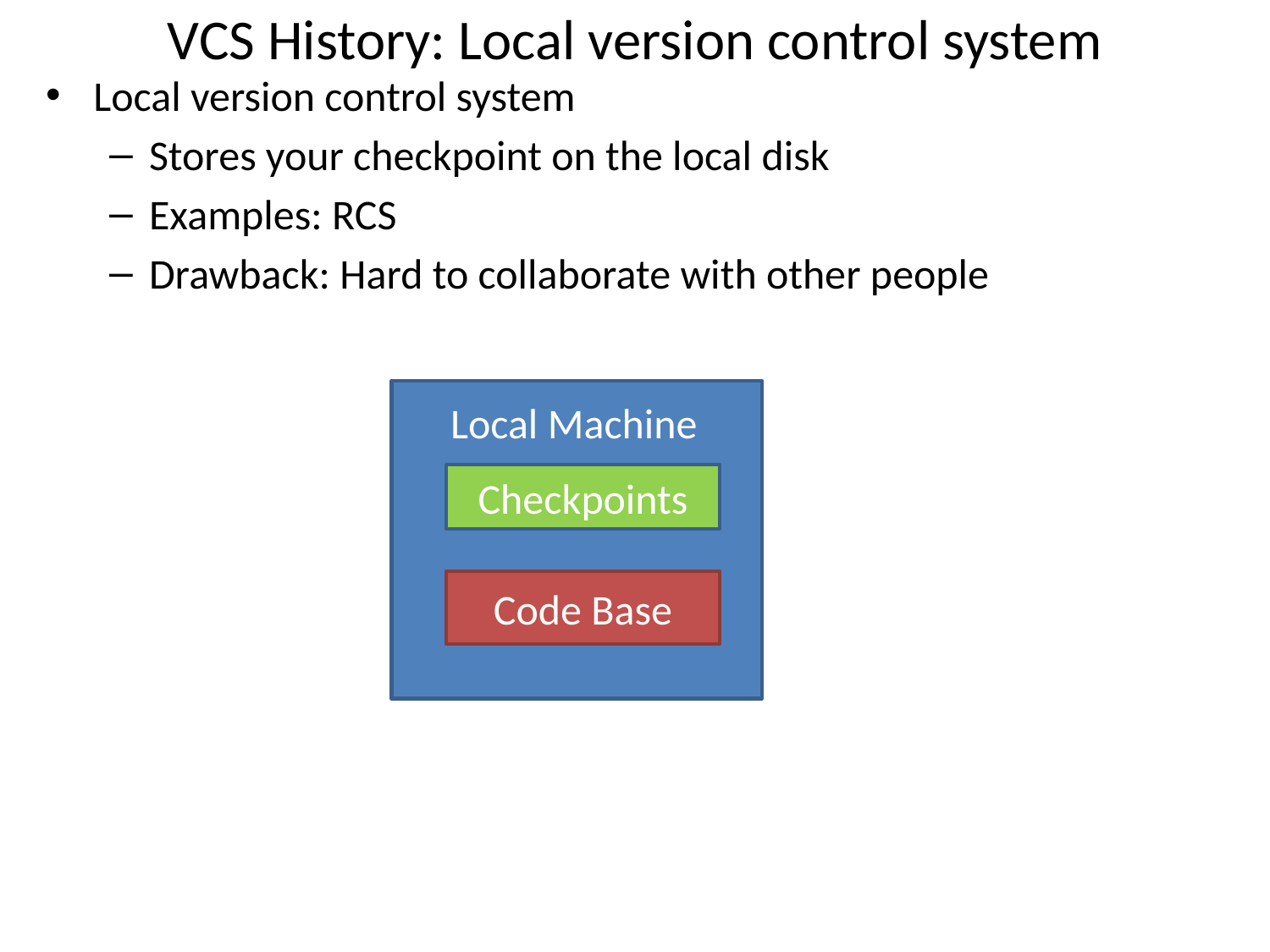

# VCS History: Local version control system
Local version control system
Stores your checkpoint on the local disk
Examples: RCS
Drawback: Hard to collaborate with other people

  Local Machine
Checkpoints
Code Base
Client B